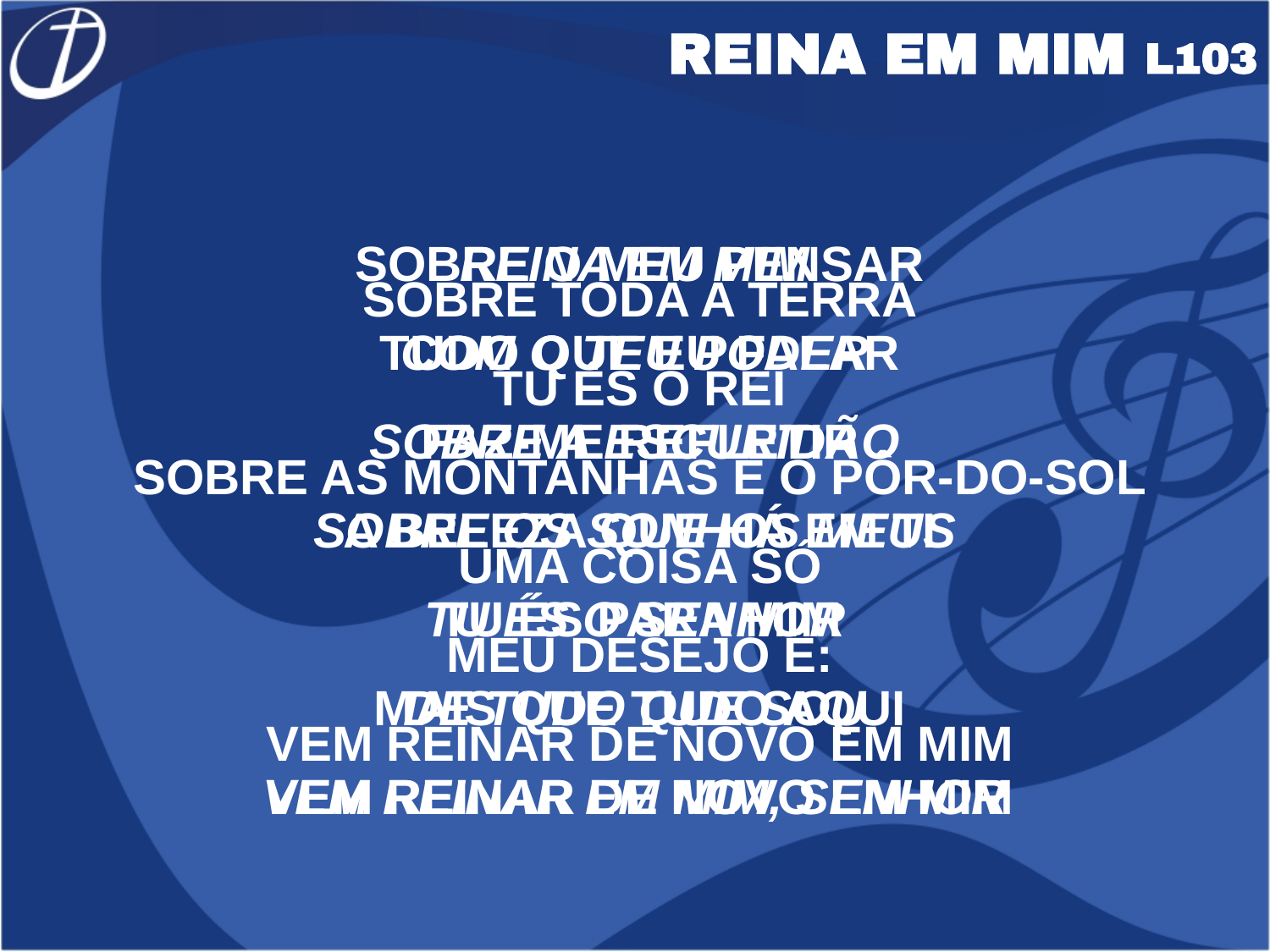

REINA EM MIM L103
SOBRE O MEU PENSAR
TUDO QUE EU FALAR
FAZ-ME REFLETIR
A BELEZA QUE HÁ EM TI
TU ÉS PARA MIM
MAIS QUE TUDO AQUI
VEM REINAR DE NOVO EM MIM
REINA EM MIM
COM O TEU PODER
SOBRE A ESCURIDÃO
SOBRE OS SONHOS MEUS
TU ÉS O SENHOR
DE TUDO QUE SOU
VEM REINAR EM MIM, SENHOR
SOBRE TODA A TERRA
TU ÉS O REI
SOBRE AS MONTANHAS E O PÔR-DO-SOL
UMA COISA SÓ
MEU DESEJO É:
VEM REINAR DE NOVO EM MIM